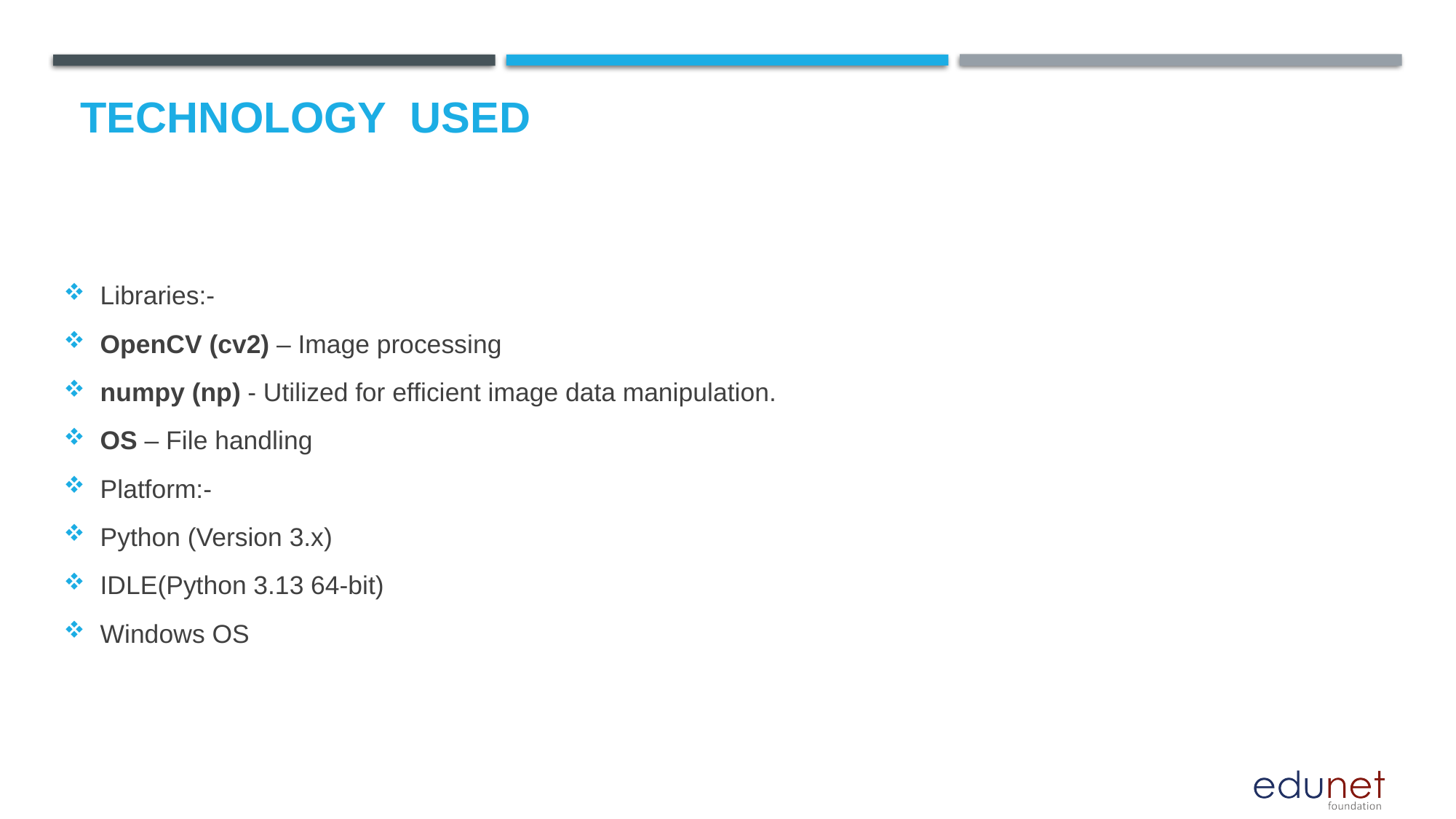

# Technology  used
Libraries:-
OpenCV (cv2) – Image processing
numpy (np) - Utilized for efficient image data manipulation.
OS – File handling
Platform:-
Python (Version 3.x)
IDLE(Python 3.13 64-bit)
Windows OS